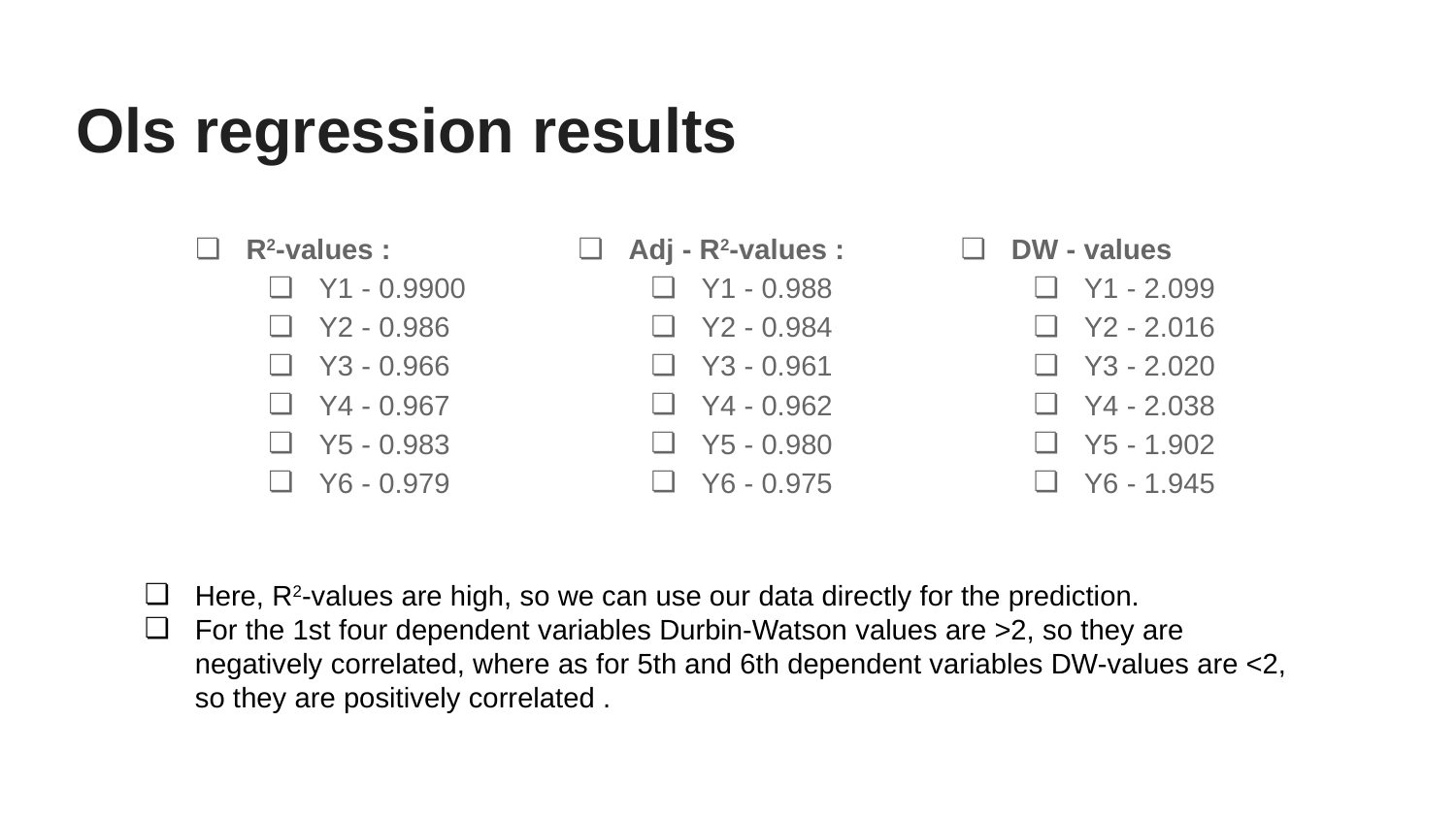

# Ols regression results
R2-values :
Y1 - 0.9900
Y2 - 0.986
Y3 - 0.966
Y4 - 0.967
Y5 - 0.983
Y6 - 0.979
Adj - R2-values :
Y1 - 0.988
Y2 - 0.984
Y3 - 0.961
Y4 - 0.962
Y5 - 0.980
Y6 - 0.975
DW - values
Y1 - 2.099
Y2 - 2.016
Y3 - 2.020
Y4 - 2.038
Y5 - 1.902
Y6 - 1.945
Here, R2-values are high, so we can use our data directly for the prediction.
For the 1st four dependent variables Durbin-Watson values are >2, so they are negatively correlated, where as for 5th and 6th dependent variables DW-values are <2, so they are positively correlated .